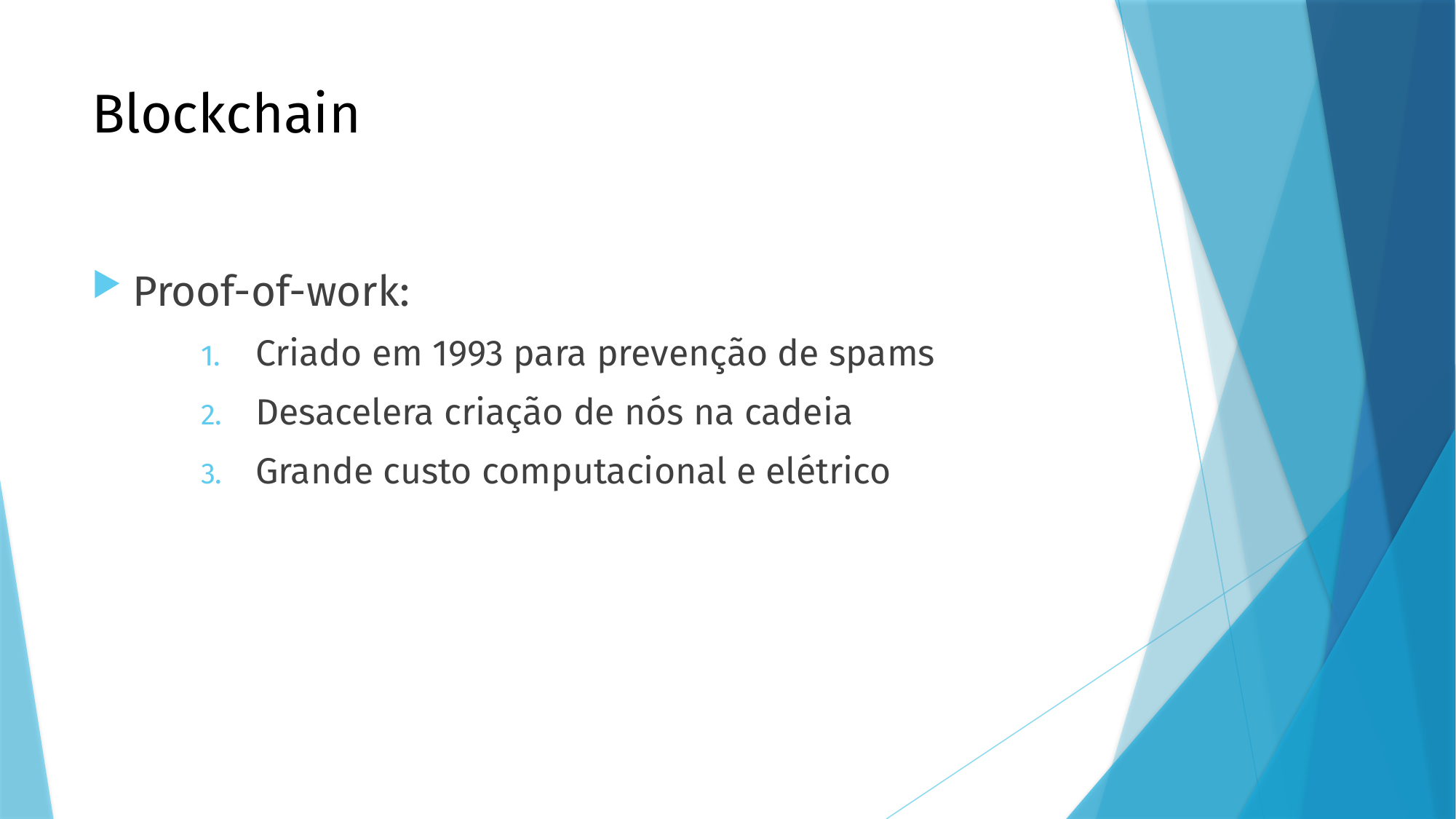

# Blockchain
Proof-of-work:
Criado em 1993 para prevenção de spams
Desacelera criação de nós na cadeia
Grande custo computacional e elétrico